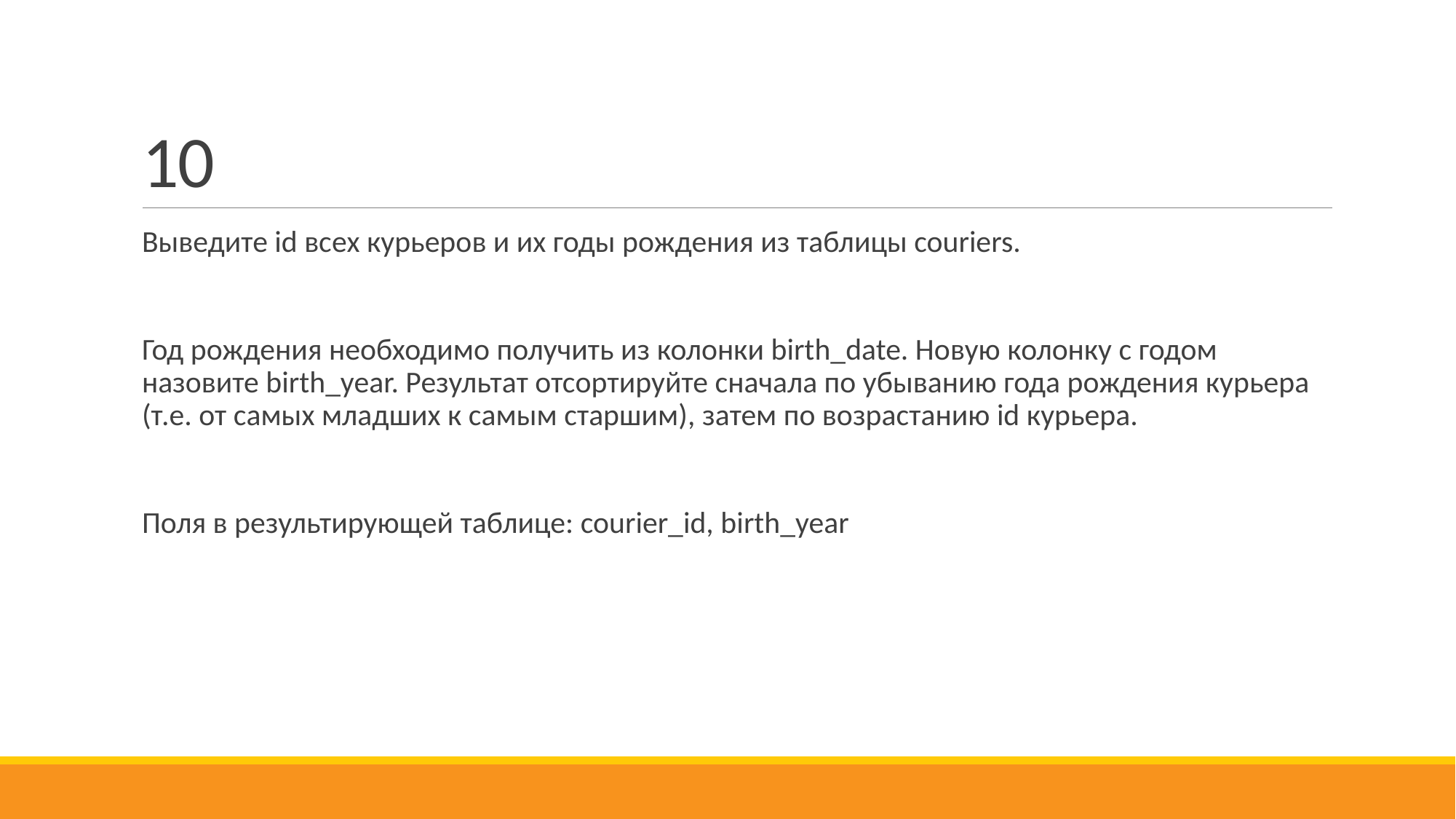

# 10
Выведите id всех курьеров и их годы рождения из таблицы couriers.

Год рождения необходимо получить из колонки birth_date. Новую колонку с годом назовите birth_year. Результат отсортируйте сначала по убыванию года рождения курьера (т.е. от самых младших к самым старшим), затем по возрастанию id курьера.

Поля в результирующей таблице: courier_id, birth_year